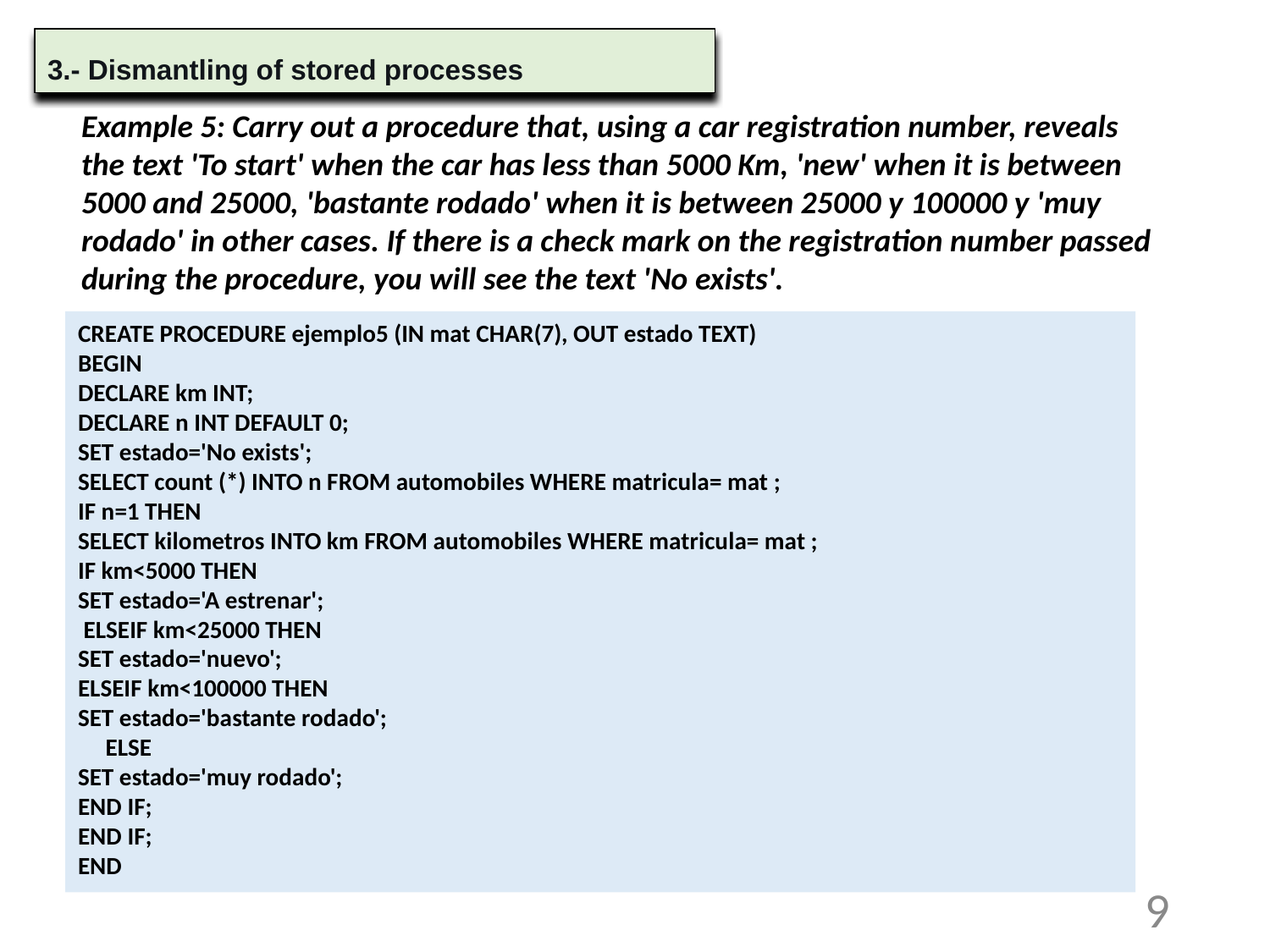

3.- Dismantling of stored processes
Example 5: Carry out a procedure that, using a car registration number, reveals the text 'To start' when the car has less than 5000 Km, 'new' when it is between 5000 and 25000, 'bastante rodado' when it is between 25000 y 100000 y 'muy rodado' in other cases. If there is a check mark on the registration number passed during the procedure, you will see the text 'No exists'.
CREATE PROCEDURE ejemplo5 (IN mat CHAR(7), OUT estado TEXT)
BEGIN
DECLARE km INT;
DECLARE n INT DEFAULT 0;
SET estado='No exists';
SELECT count (*) INTO n FROM automobiles WHERE matricula= mat ;
IF n=1 THEN
SELECT kilometros INTO km FROM automobiles WHERE matricula= mat ;
IF km<5000 THEN
SET estado='A estrenar';
 ELSEIF km<25000 THEN
SET estado='nuevo';
ELSEIF km<100000 THEN
SET estado='bastante rodado';
     ELSE
SET estado='muy rodado';
END IF;
END IF;
END
9